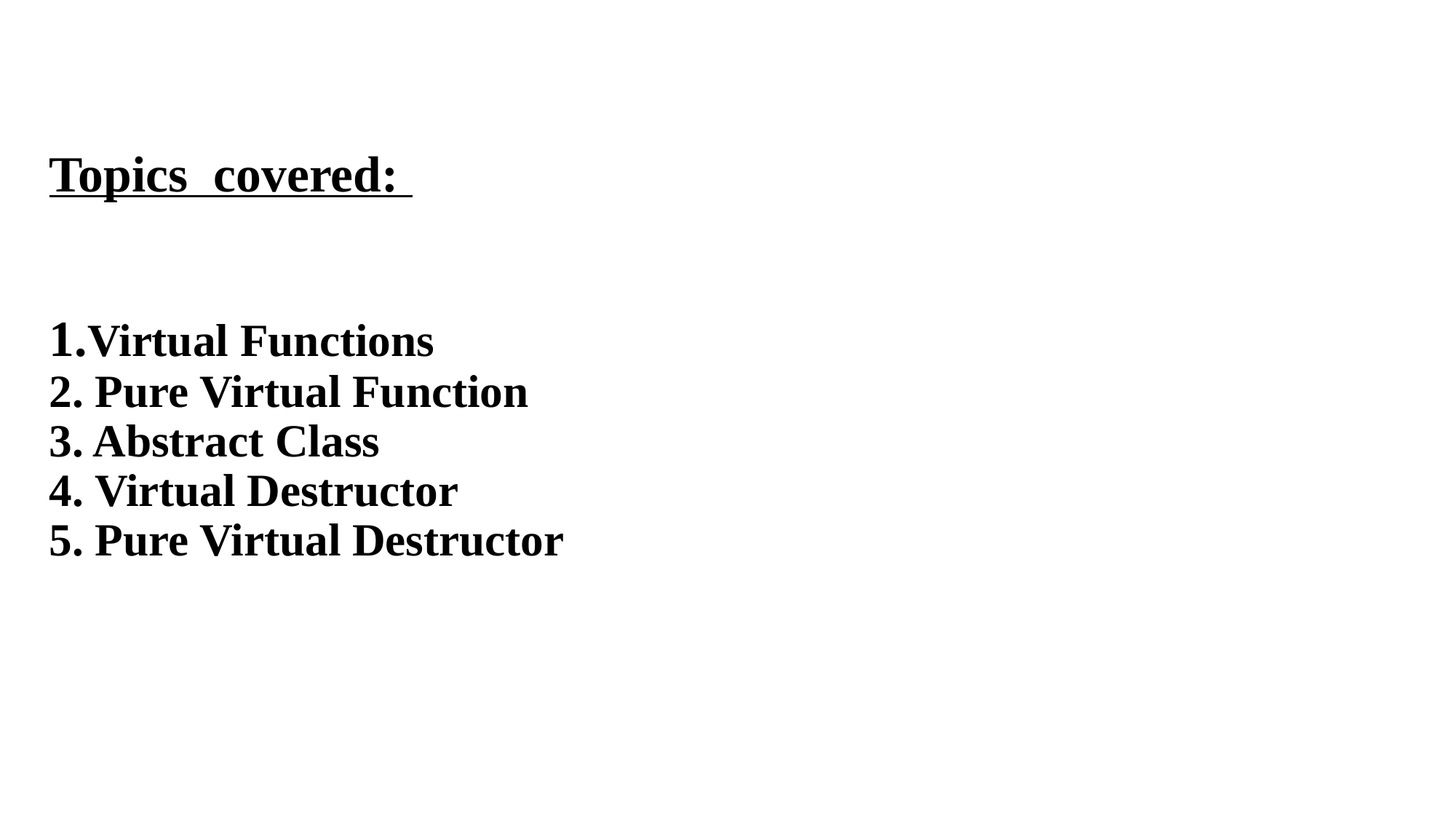

# Topics  covered: 1.Virtual Functions 2. Pure Virtual Function 3. Abstract Class 4. Virtual Destructor 5. Pure Virtual Destructor